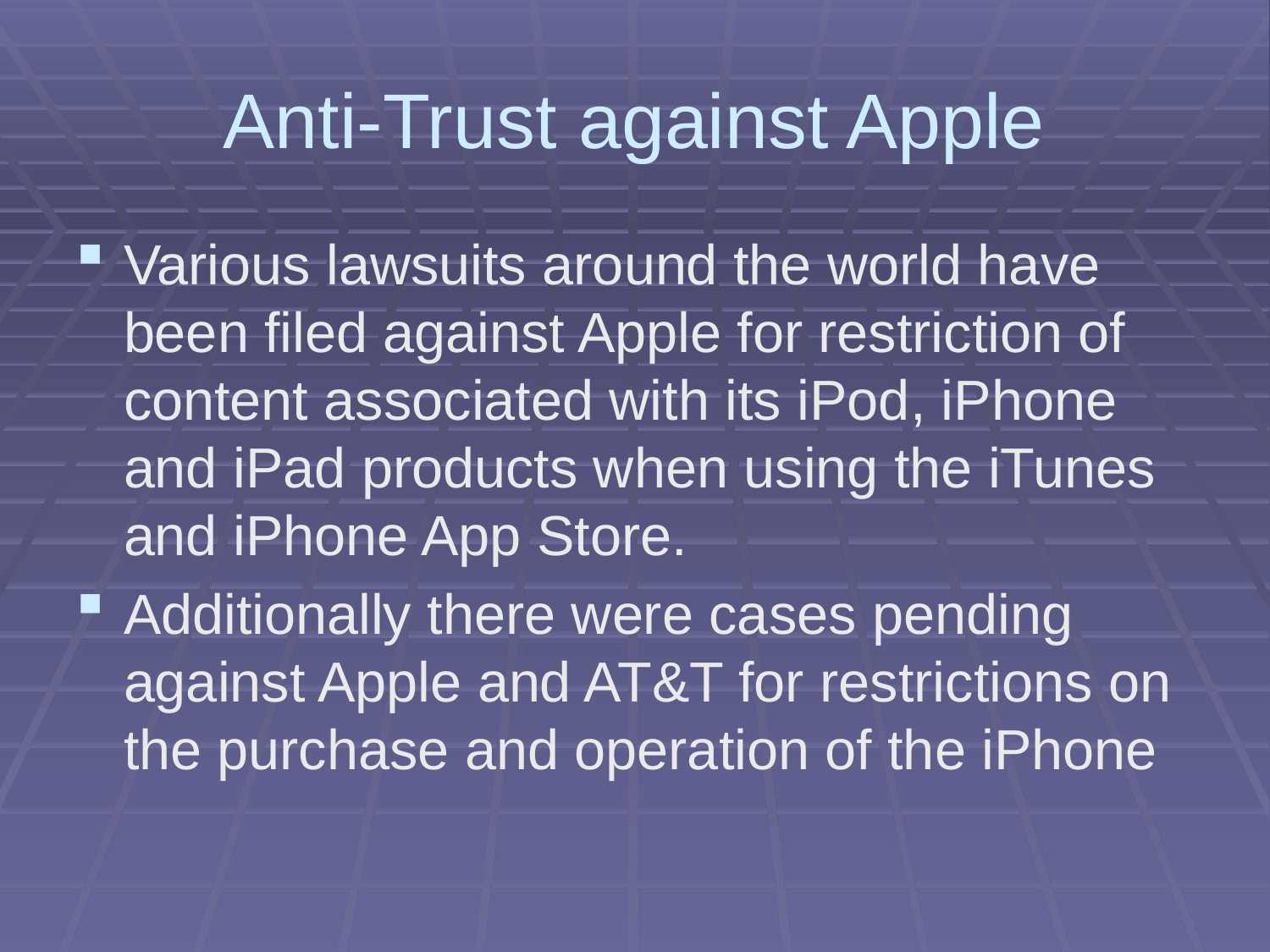

# Anti-Trust against Apple
Various lawsuits around the world have been filed against Apple for restriction of content associated with its iPod, iPhone and iPad products when using the iTunes and iPhone App Store.
Additionally there were cases pending against Apple and AT&T for restrictions on the purchase and operation of the iPhone